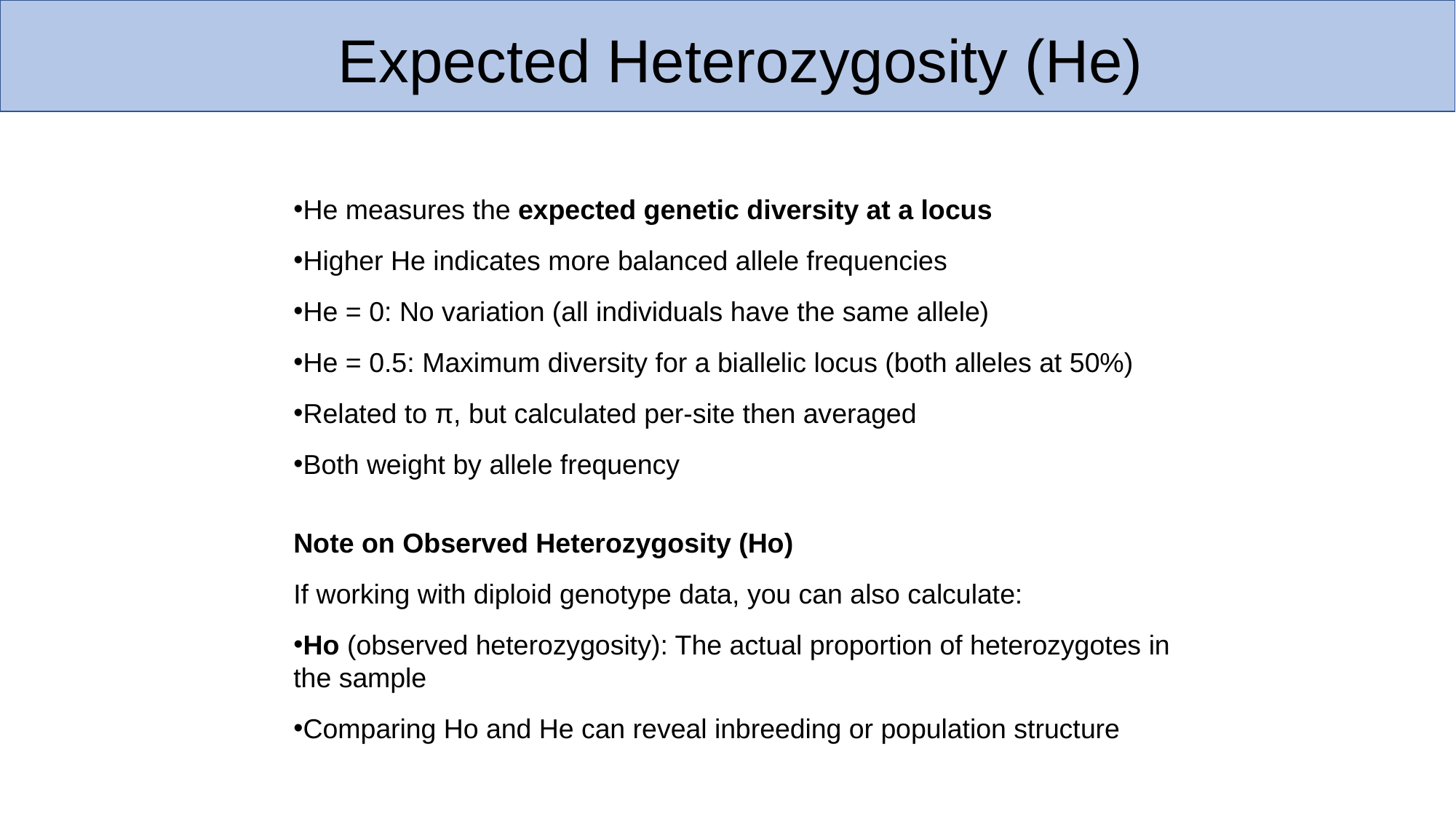

Expected Heterozygosity (He)
He measures the expected genetic diversity at a locus
Higher He indicates more balanced allele frequencies
He = 0: No variation (all individuals have the same allele)
He = 0.5: Maximum diversity for a biallelic locus (both alleles at 50%)
Related to π, but calculated per-site then averaged
Both weight by allele frequency
Note on Observed Heterozygosity (Ho)
If working with diploid genotype data, you can also calculate:
Ho (observed heterozygosity): The actual proportion of heterozygotes in the sample
Comparing Ho and He can reveal inbreeding or population structure